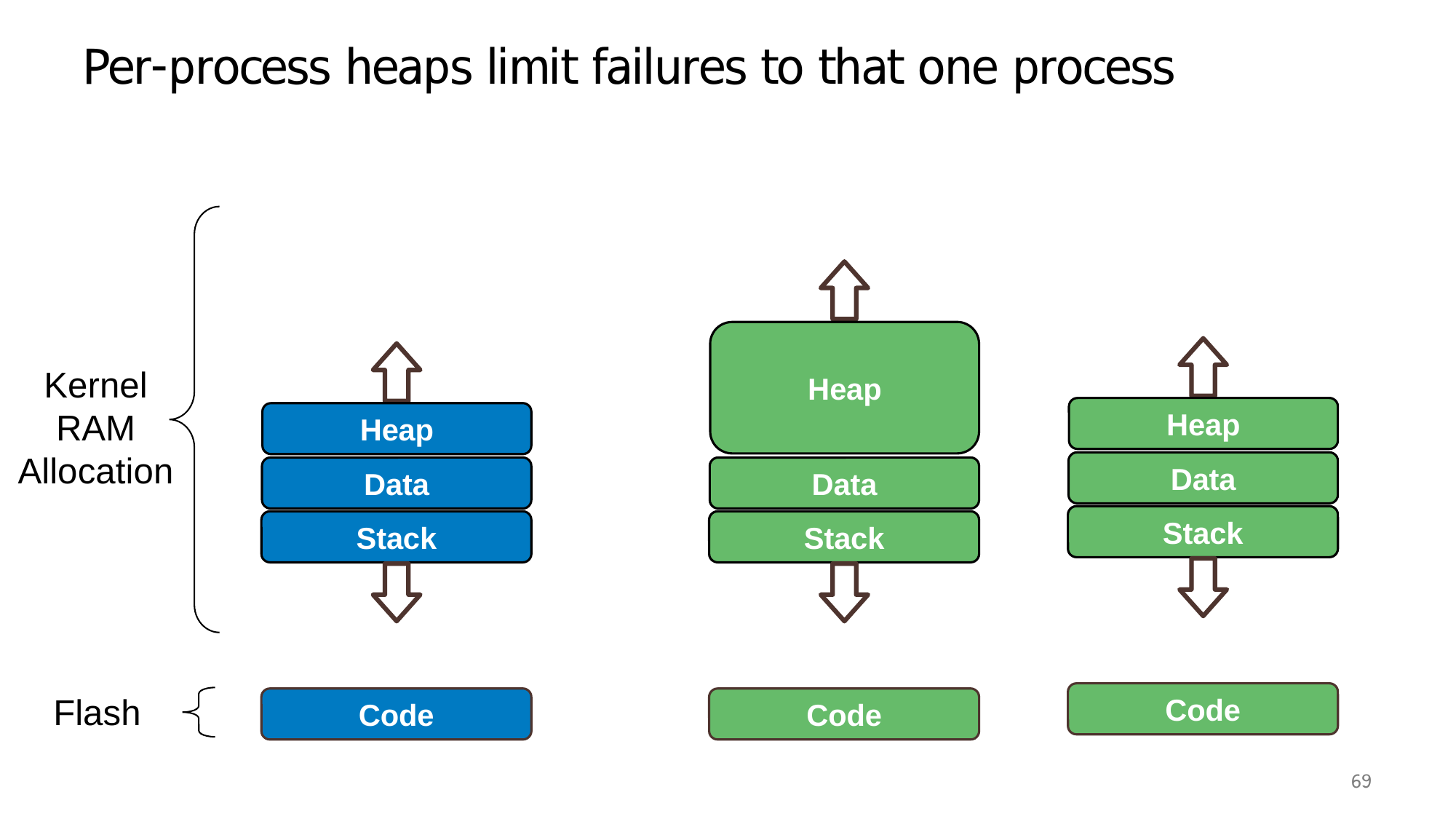

# Per-process heaps limit failures to that one process

Kernel
RAM
Allocation
Heap
Data
Stack

Flash

Code

Heap

Data
Stack

Code

Heap
Data
Stack

Code
69